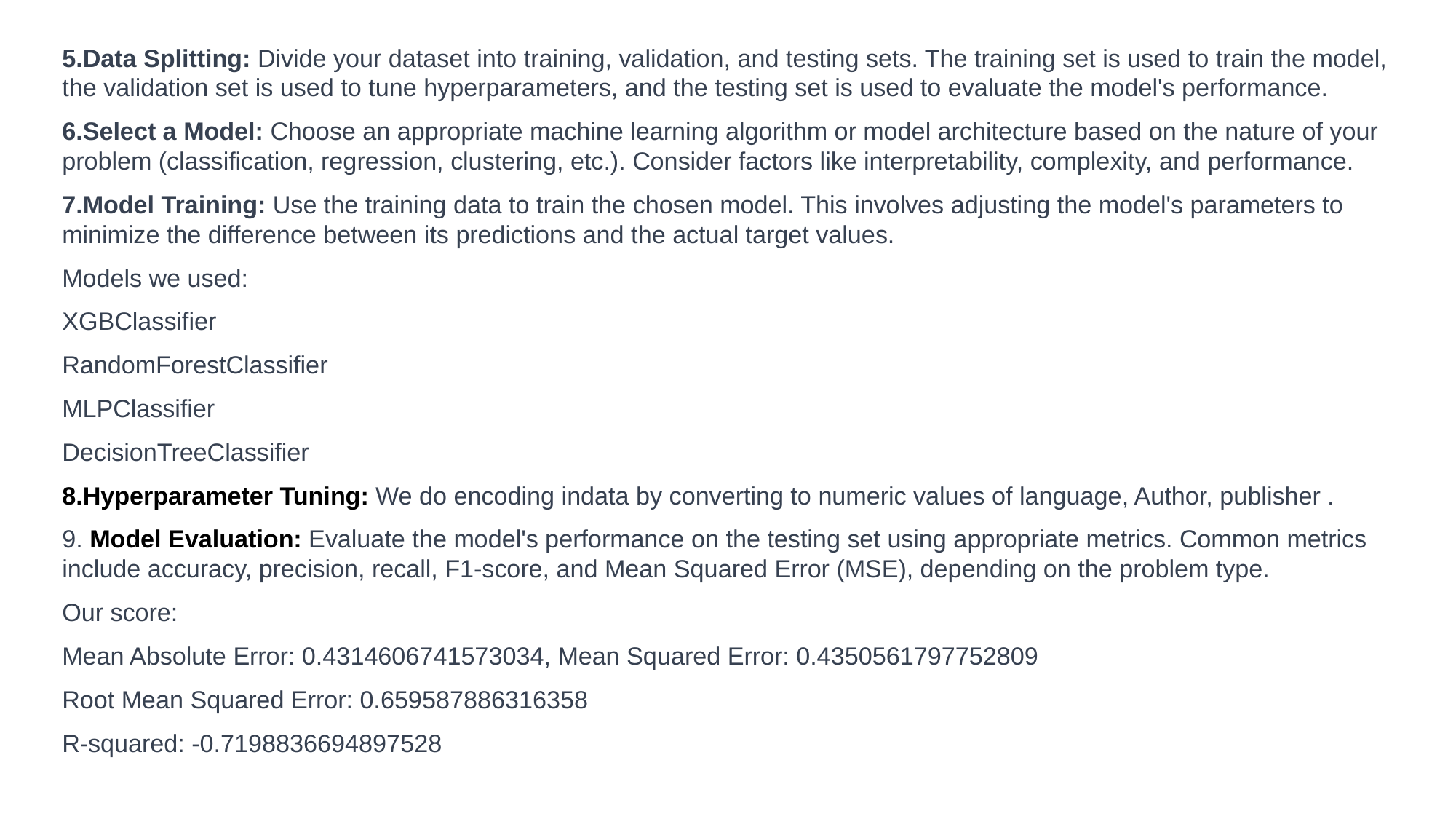

#
5.Data Splitting: Divide your dataset into training, validation, and testing sets. The training set is used to train the model, the validation set is used to tune hyperparameters, and the testing set is used to evaluate the model's performance.
6.Select a Model: Choose an appropriate machine learning algorithm or model architecture based on the nature of your problem (classification, regression, clustering, etc.). Consider factors like interpretability, complexity, and performance.
7.Model Training: Use the training data to train the chosen model. This involves adjusting the model's parameters to minimize the difference between its predictions and the actual target values.
Models we used:
XGBClassifier
RandomForestClassifier
MLPClassifier
DecisionTreeClassifier
8.Hyperparameter Tuning: We do encoding indata by converting to numeric values of language, Author, publisher .
9. Model Evaluation: Evaluate the model's performance on the testing set using appropriate metrics. Common metrics include accuracy, precision, recall, F1-score, and Mean Squared Error (MSE), depending on the problem type.
Our score:
Mean Absolute Error: 0.4314606741573034, Mean Squared Error: 0.4350561797752809
Root Mean Squared Error: 0.659587886316358
R-squared: -0.7198836694897528